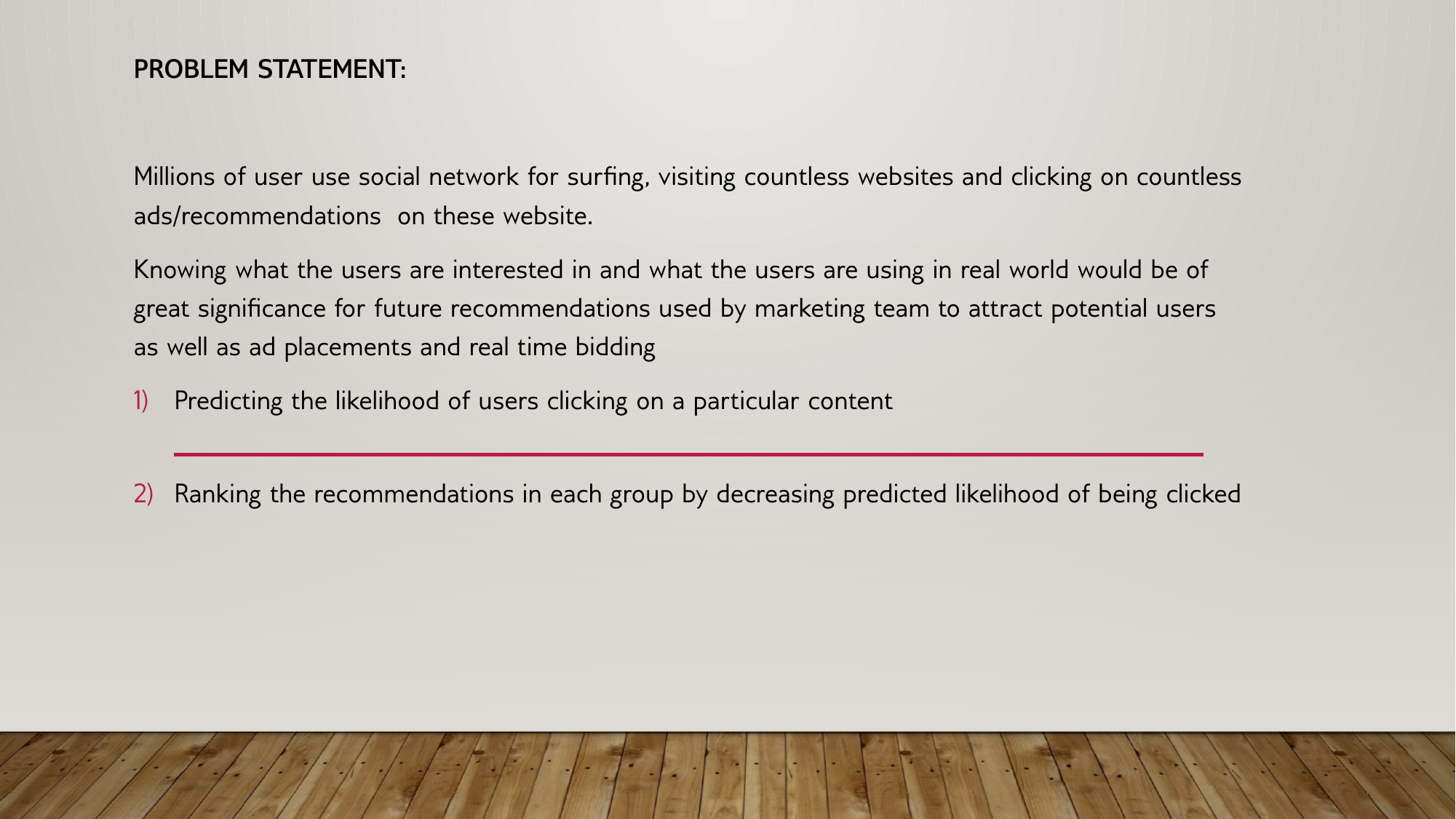

PROBLEM STATEMENT:

Millions of user use social network for surfing, visiting countless websites and clicking on countless ads/recommendations  on these website.
Knowing what the users are interested in and what the users are using in real world would be of great significance for future recommendations used by marketing team to attract potential users
as well as ad placements and real time bidding
Predicting the likelihood of users clicking on a particular content
Ranking the recommendations in each group by decreasing predicted likelihood of being clicked